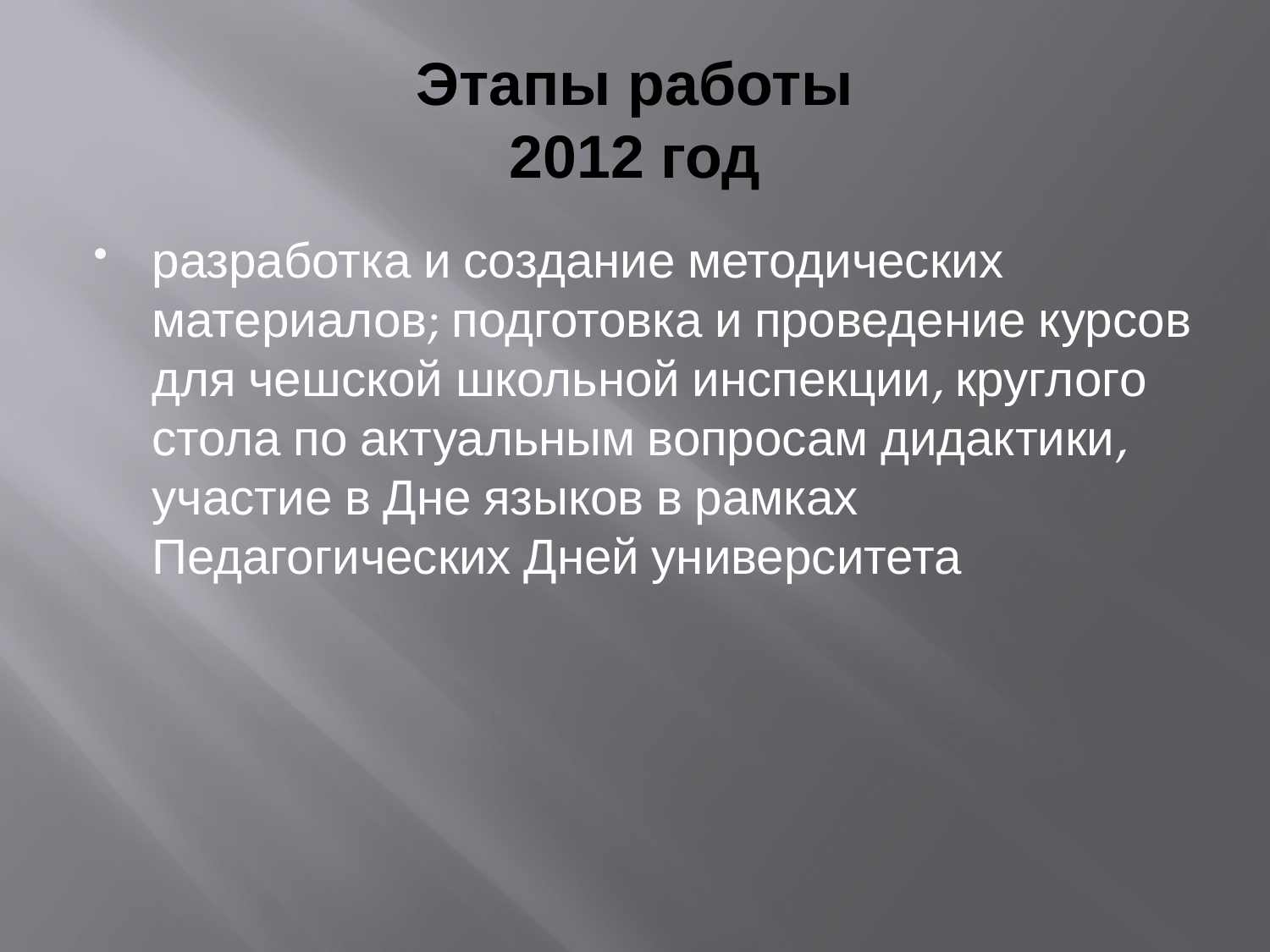

# Этапы работы 2012 год
разработка и создание методических материалов; подготовка и проведение курсов для чешской школьной инспекции, круглого стола по актуальным вопросам дидактики, участие в Дне языков в рамках Педагогических Дней университета